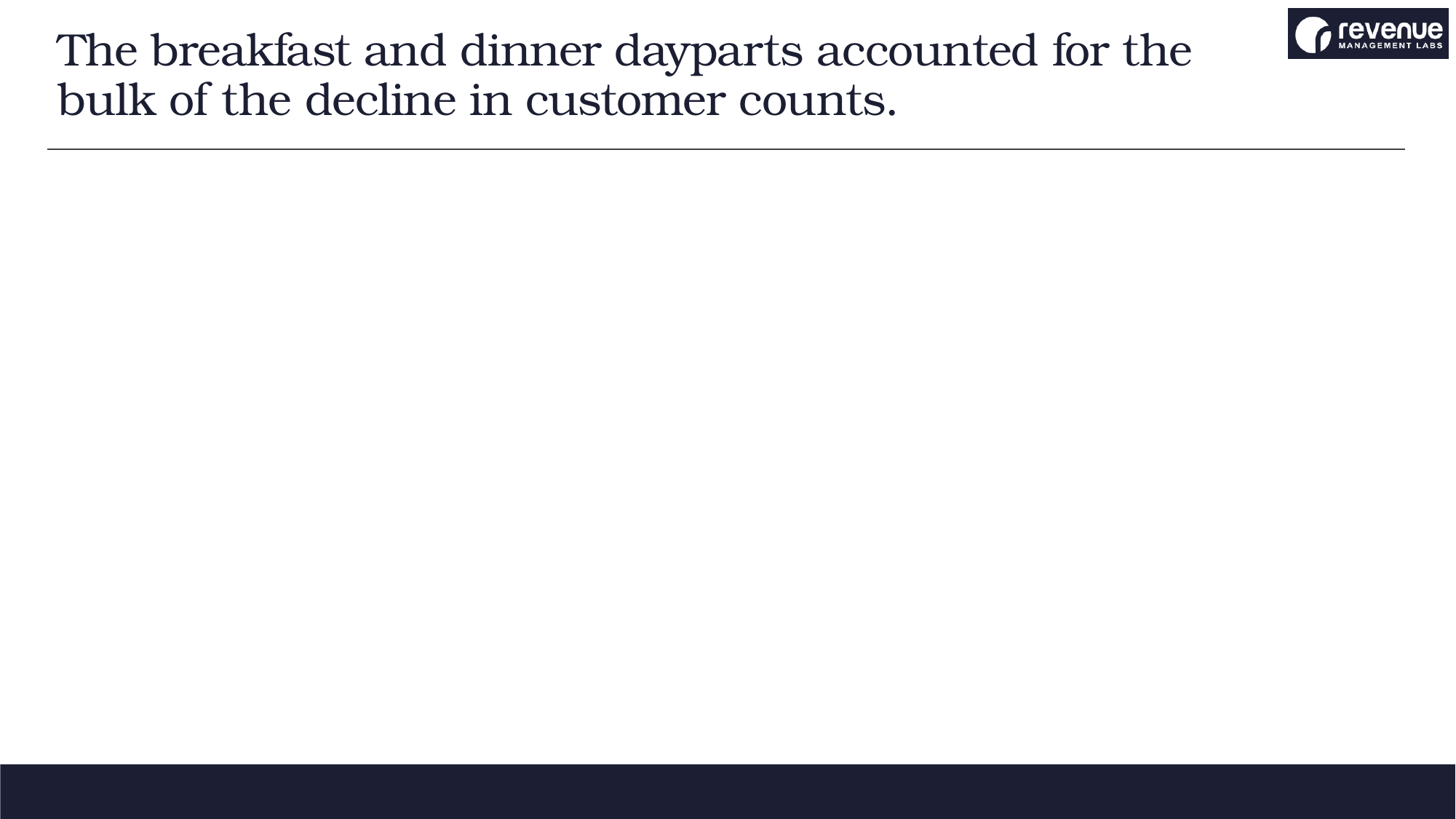

# The breakfast and dinner dayparts accounted for the bulk of the decline in customer counts.